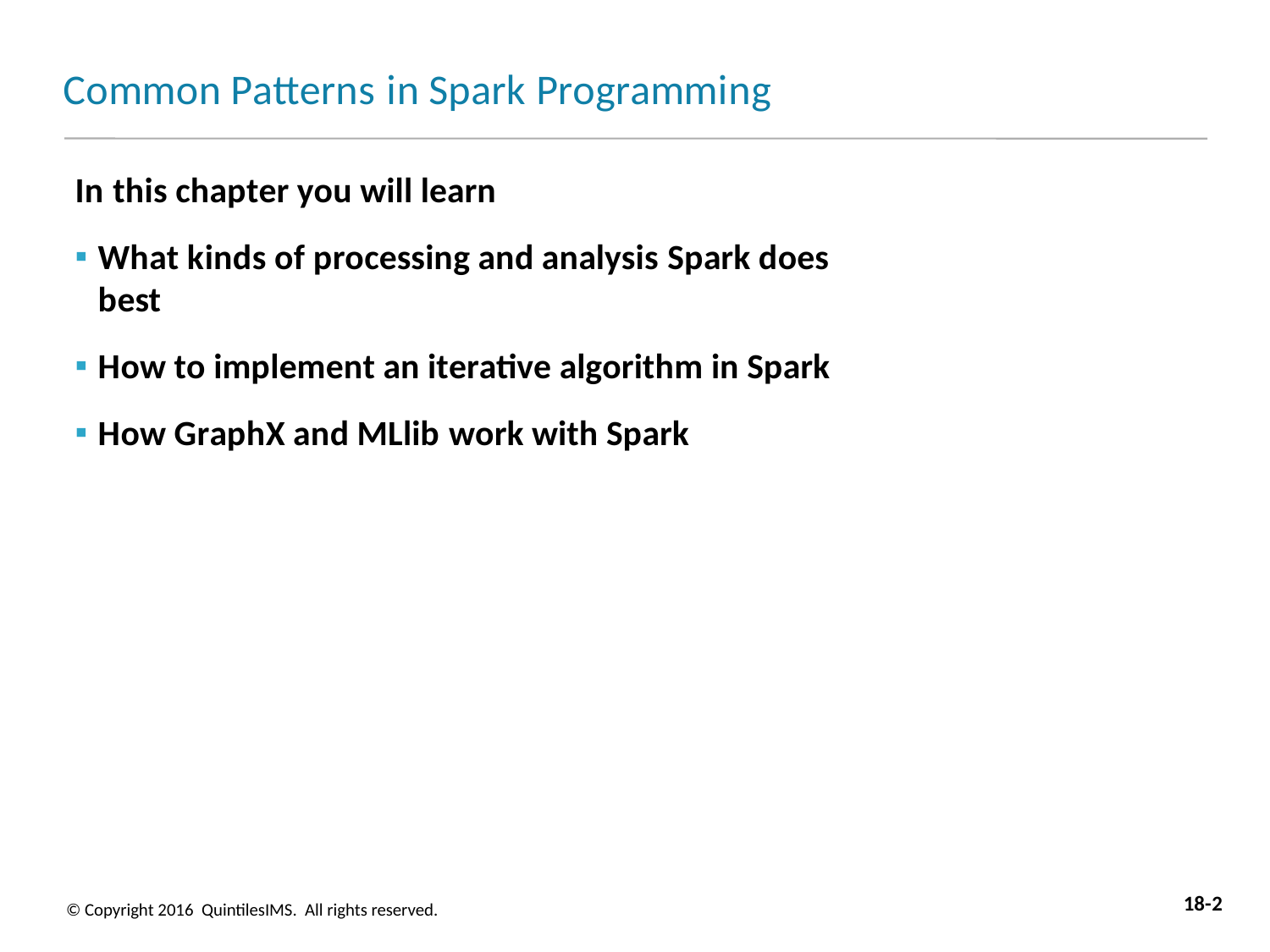

# Common Patterns in Spark Programming
In this chapter you will learn
What kinds of processing and analysis Spark does best
How to implement an iterative algorithm in Spark
How GraphX and MLlib work with Spark
18-2
© Copyright 2016  QuintilesIMS.  All rights reserved.